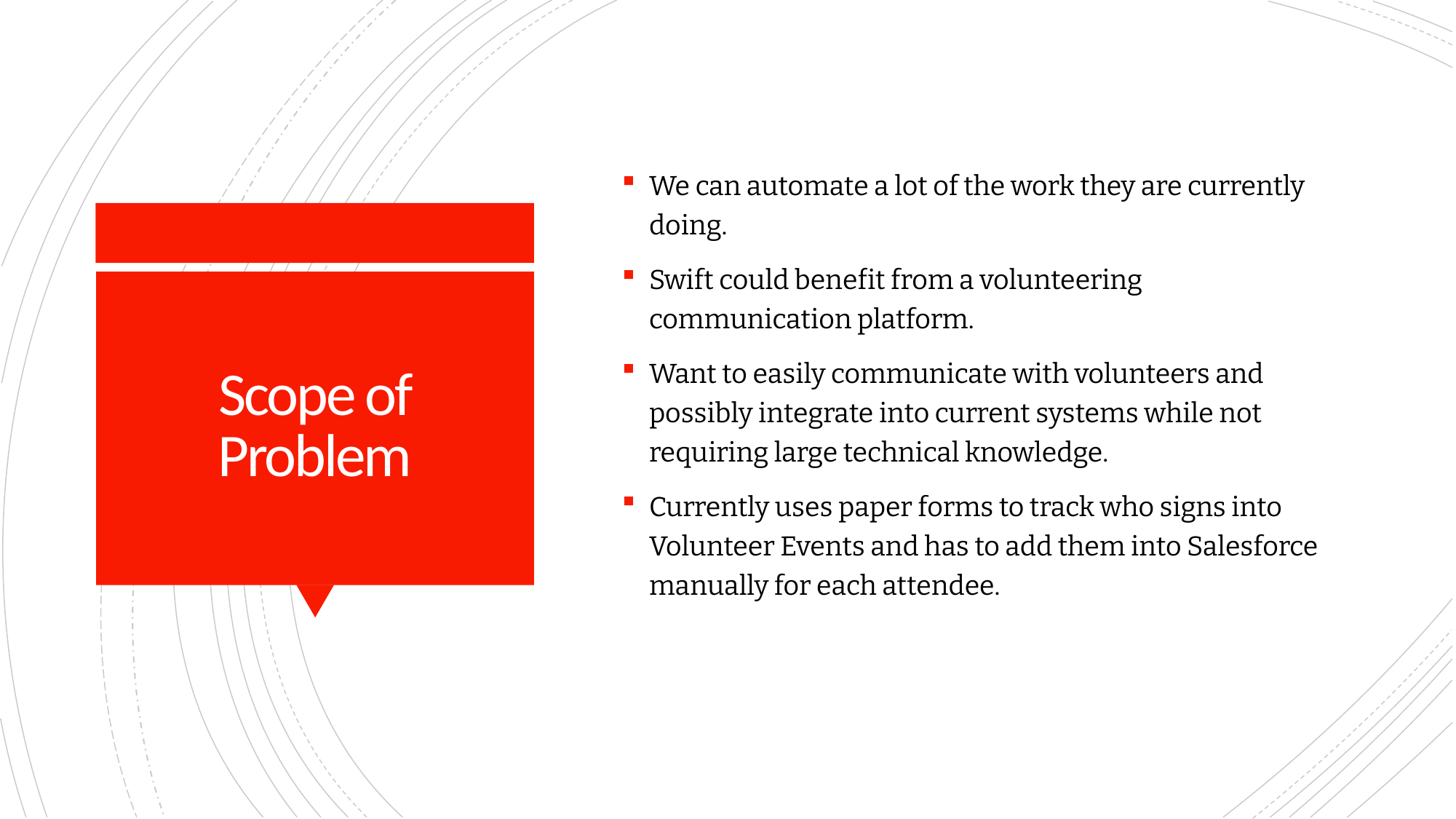

We can automate a lot of the work they are currently doing.
Swift could benefit from a volunteering communication platform.
Want to easily communicate with volunteers and possibly integrate into current systems while not requiring large technical knowledge.
Currently uses paper forms to track who signs into Volunteer Events and has to add them into Salesforce manually for each attendee.

# Scope of Problem